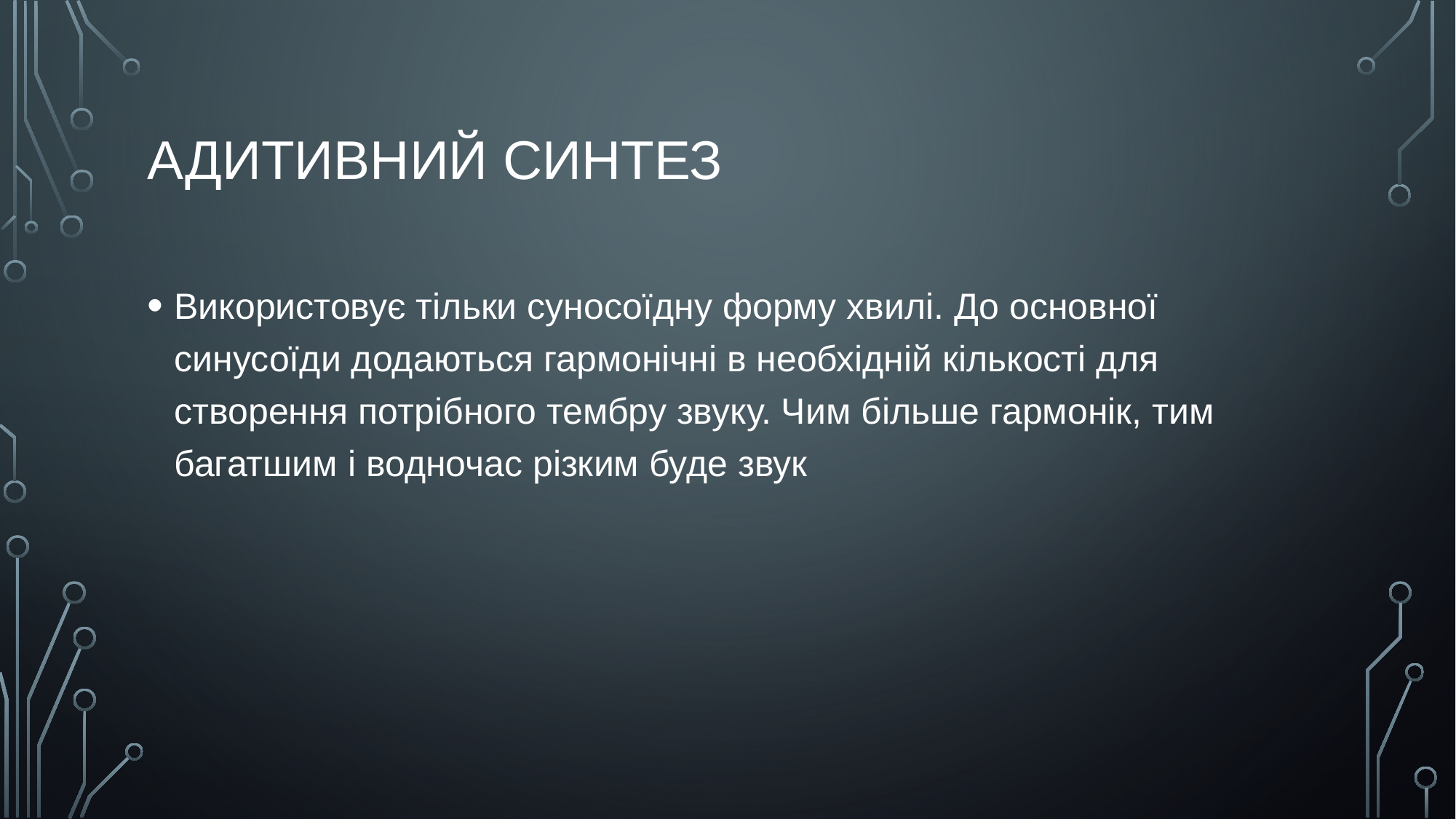

# Адитивний синтез
Використовує тільки суносоїдну форму хвилі. До основної синусоїди додаються гармонічні в необхідній кількості для створення потрібного тембру звуку. Чим більше гармонік, тим багатшим і водночас різким буде звук